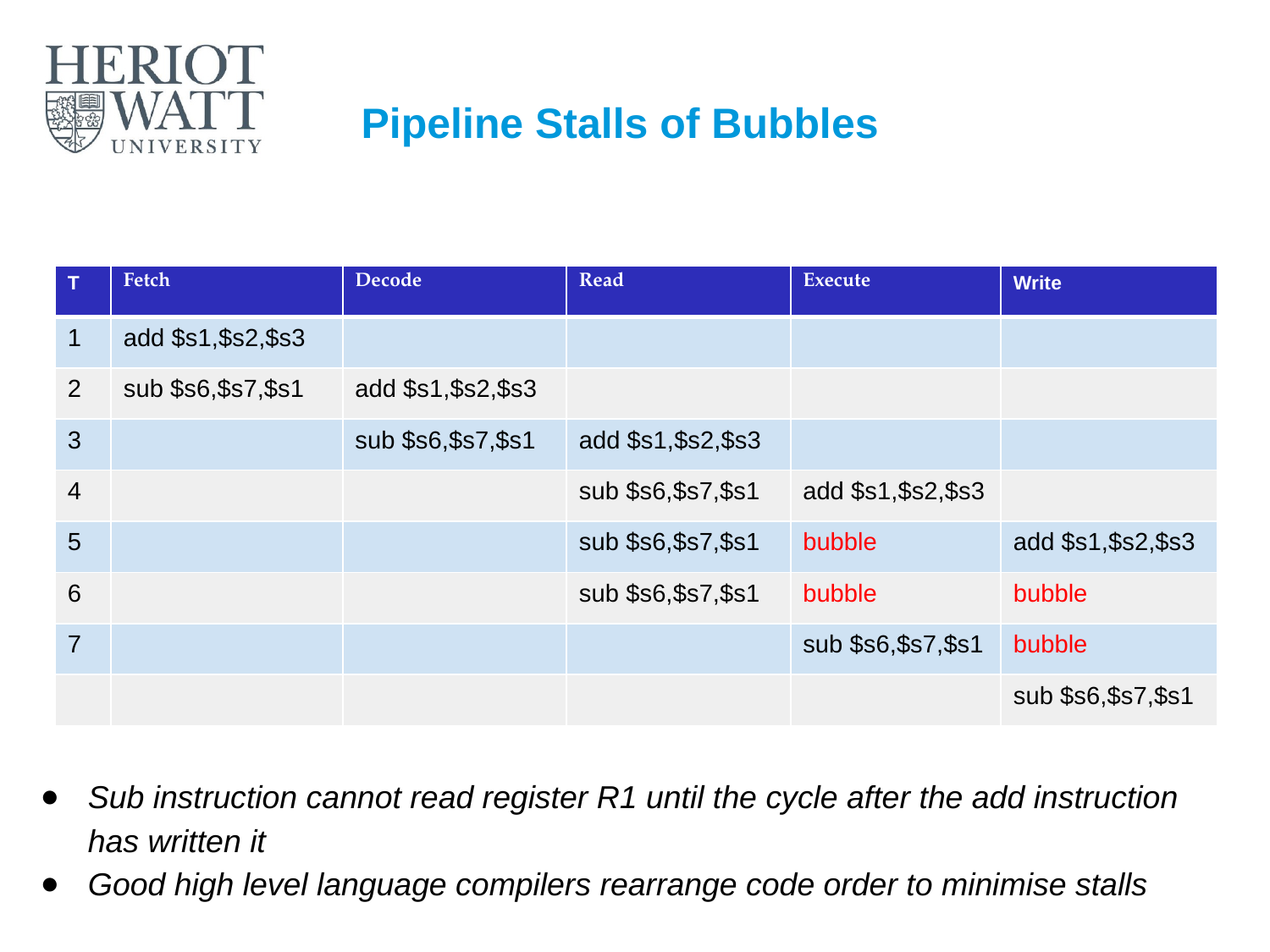

# Pipeline Stalls of Bubbles
| T | Fetch | Decode | Read | Execute | Write |
| --- | --- | --- | --- | --- | --- |
| 1 | add $s1,$s2,$s3 |  |  |  |  |
| 2 | sub $s6,$s7,$s1 | add $s1,$s2,$s3 |  |  |  |
| 3 |  | sub $s6,$s7,$s1 | add $s1,$s2,$s3 |  |  |
| 4 |  |  | sub $s6,$s7,$s1 | add $s1,$s2,$s3 |  |
| 5 |  |  | sub $s6,$s7,$s1 | bubble | add $s1,$s2,$s3 |
| 6 |  |  | sub $s6,$s7,$s1 | bubble | bubble |
| 7 |  |  |  | sub $s6,$s7,$s1 | bubble |
|  |  |  |  |  | sub $s6,$s7,$s1 |
Sub instruction cannot read register R1 until the cycle after the add instruction has written it
Good high level language compilers rearrange code order to minimise stalls